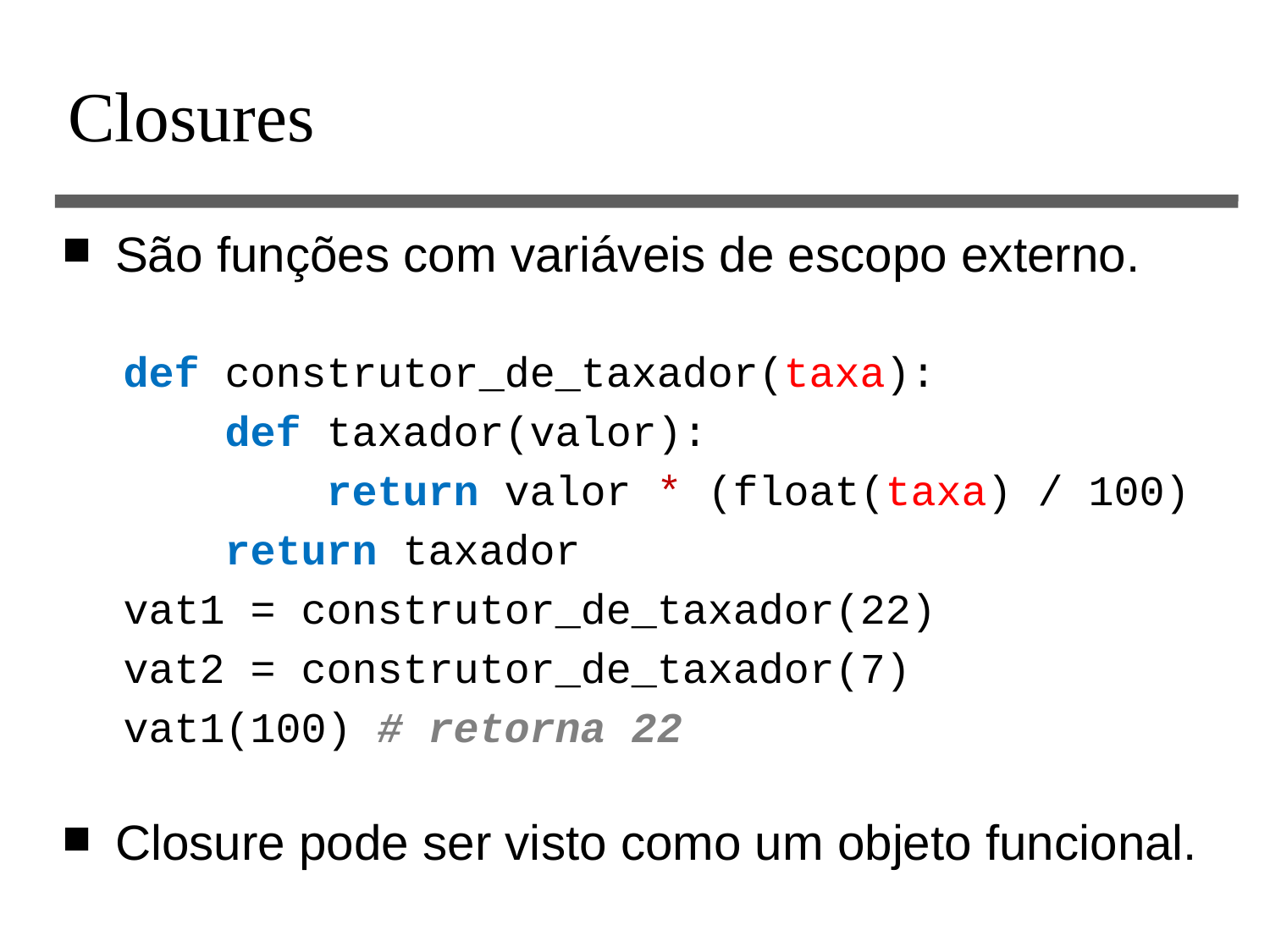

# Closures
São funções com variáveis de escopo externo.

def construtor_de_taxador(taxa):
    def taxador(valor):
        return valor * (float(taxa) / 100)
    return taxador
vat1 = construtor_de_taxador(22)
vat2 = construtor_de_taxador(7)
vat1(100) # retorna 22

Closure pode ser visto como um objeto funcional.